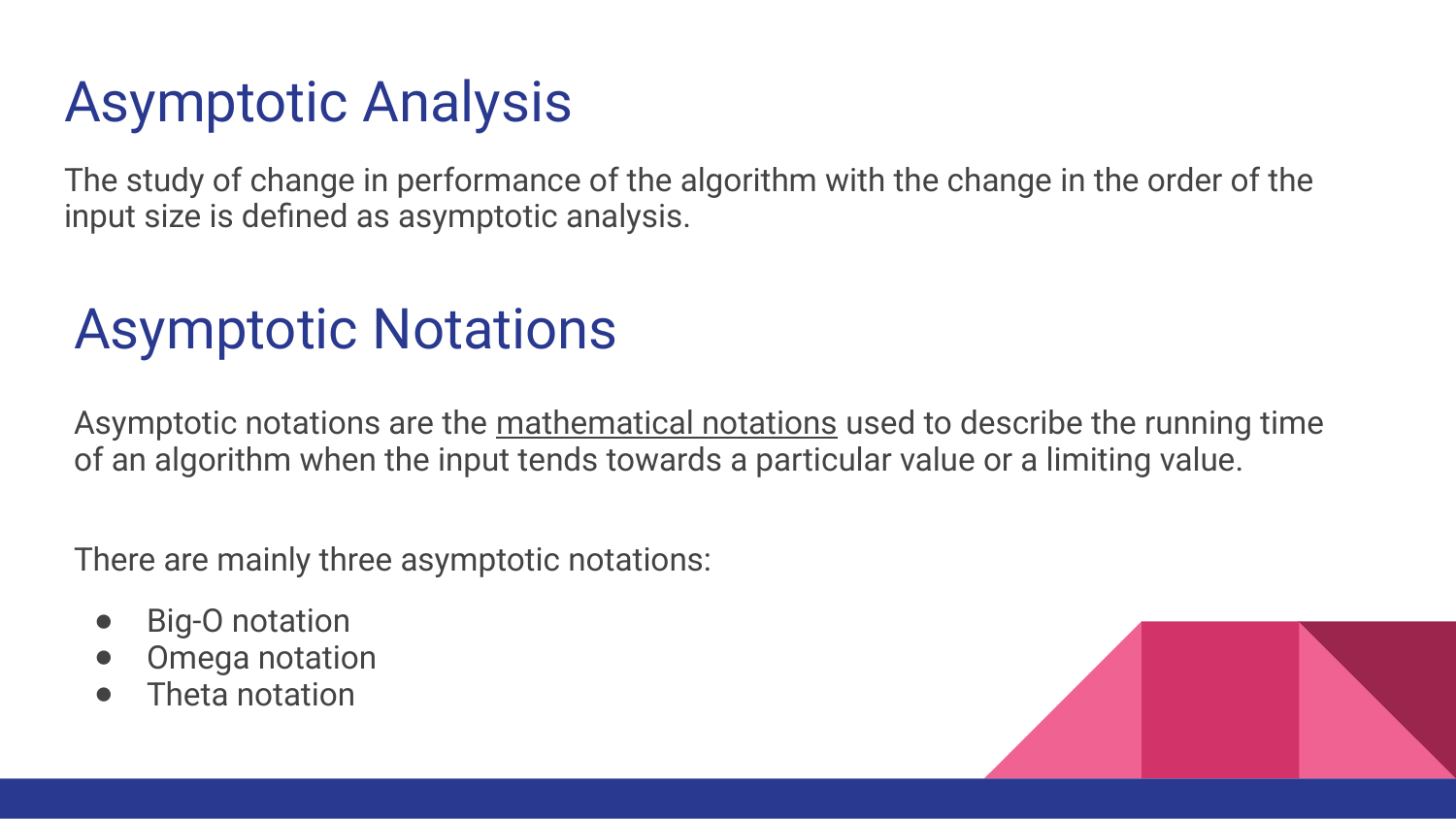

# Asymptotic Analysis
The study of change in performance of the algorithm with the change in the order of the input size is defined as asymptotic analysis.
Asymptotic Notations
Asymptotic notations are the mathematical notations used to describe the running time of an algorithm when the input tends towards a particular value or a limiting value.
There are mainly three asymptotic notations:
Big-O notation
Omega notation
Theta notation